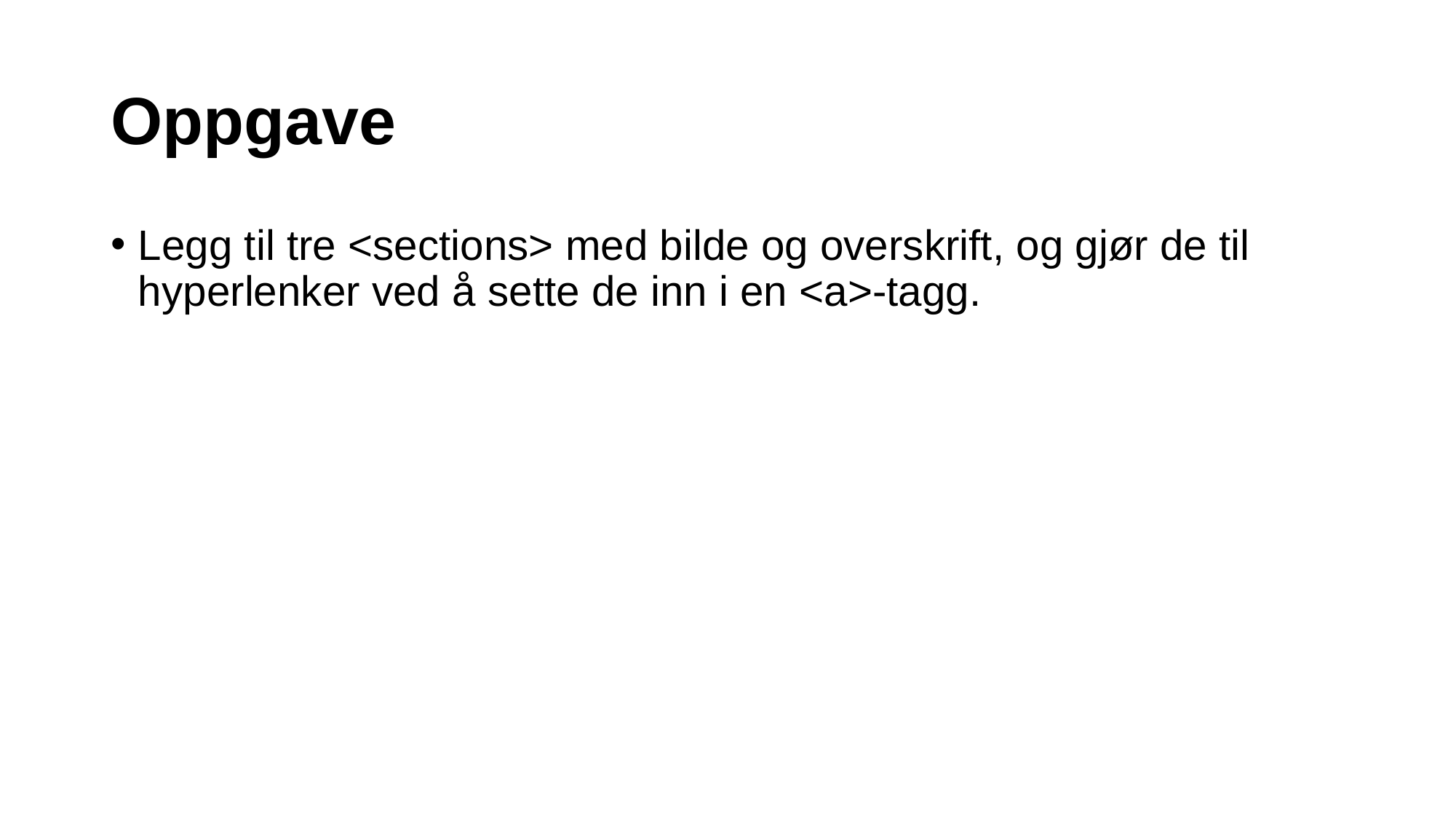

# Oppgave
Legg til tre <sections> med bilde og overskrift, og gjør de til hyperlenker ved å sette de inn i en <a>-tagg.